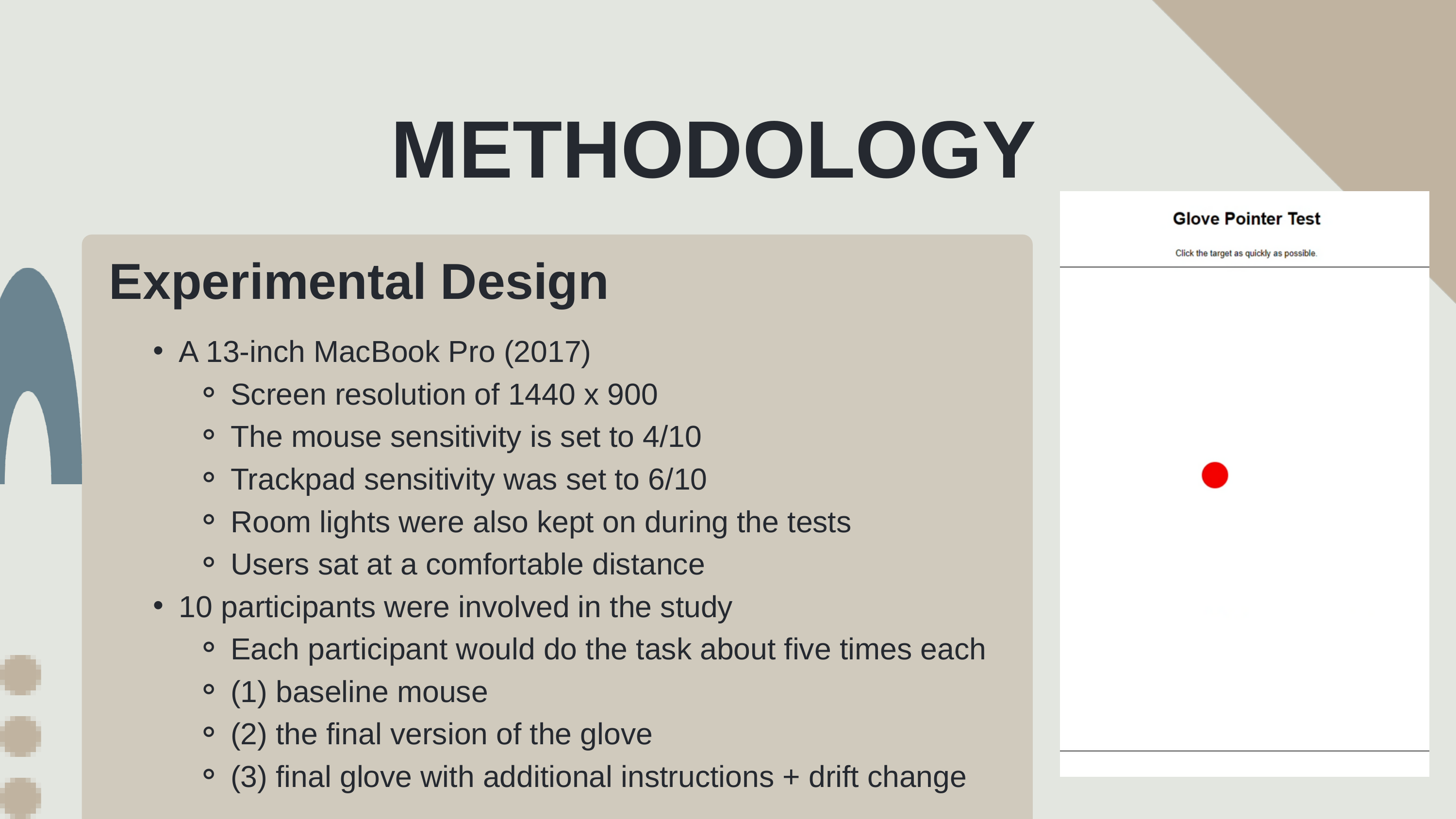

METHODOLOGY

Experimental Design

A 13-inch MacBook Pro (2017)
Screen resolution of 1440 x 900
The mouse sensitivity is set to 4/10
Trackpad sensitivity was set to 6/10
Room lights were also kept on during the tests
Users sat at a comfortable distance
10 participants were involved in the study
Each participant would do the task about five times each
(1) baseline mouse
(2) the final version of the glove
(3) final glove with additional instructions + drift change